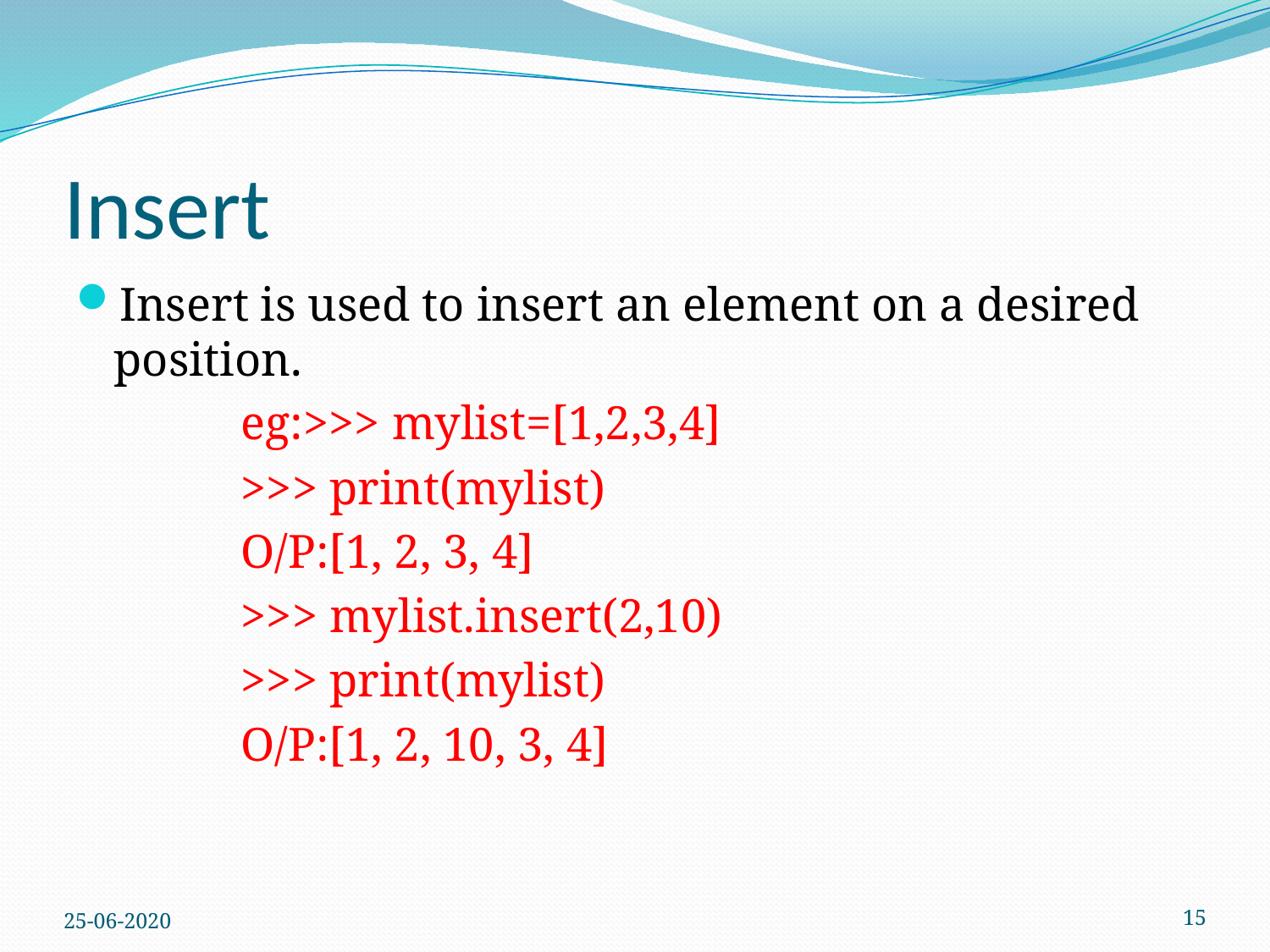

# Insert
Insert is used to insert an element on a desired position.
		eg:>>> mylist=[1,2,3,4]
		>>> print(mylist)
		O/P:[1, 2, 3, 4]
		>>> mylist.insert(2,10)
		>>> print(mylist)
		O/P:[1, 2, 10, 3, 4]
25-06-2020
15